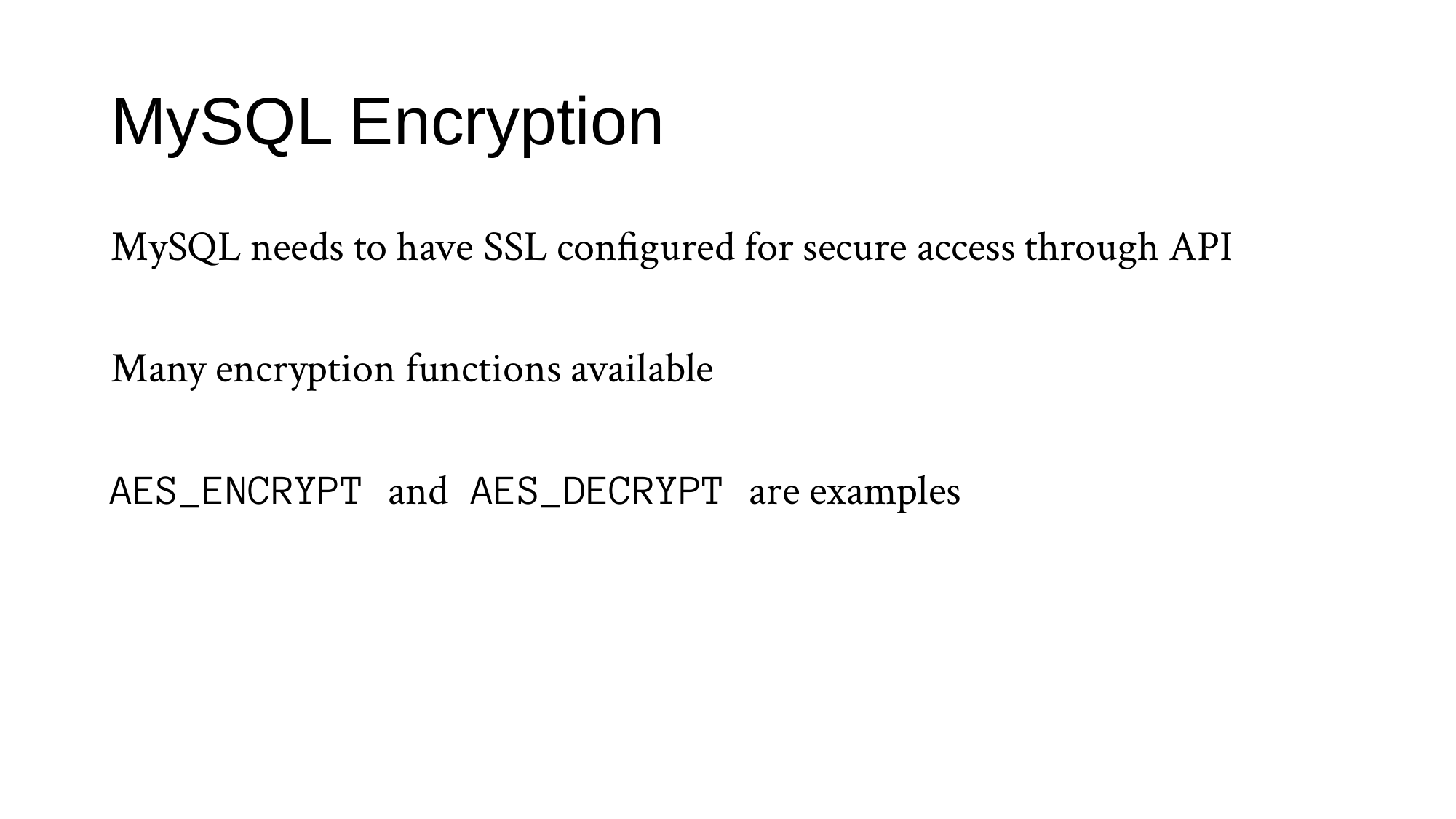

# MySQL Encryption
MySQL needs to have SSL configured for secure access through API

Many encryption functions available

AES_ENCRYPT and AES_DECRYPT are examples